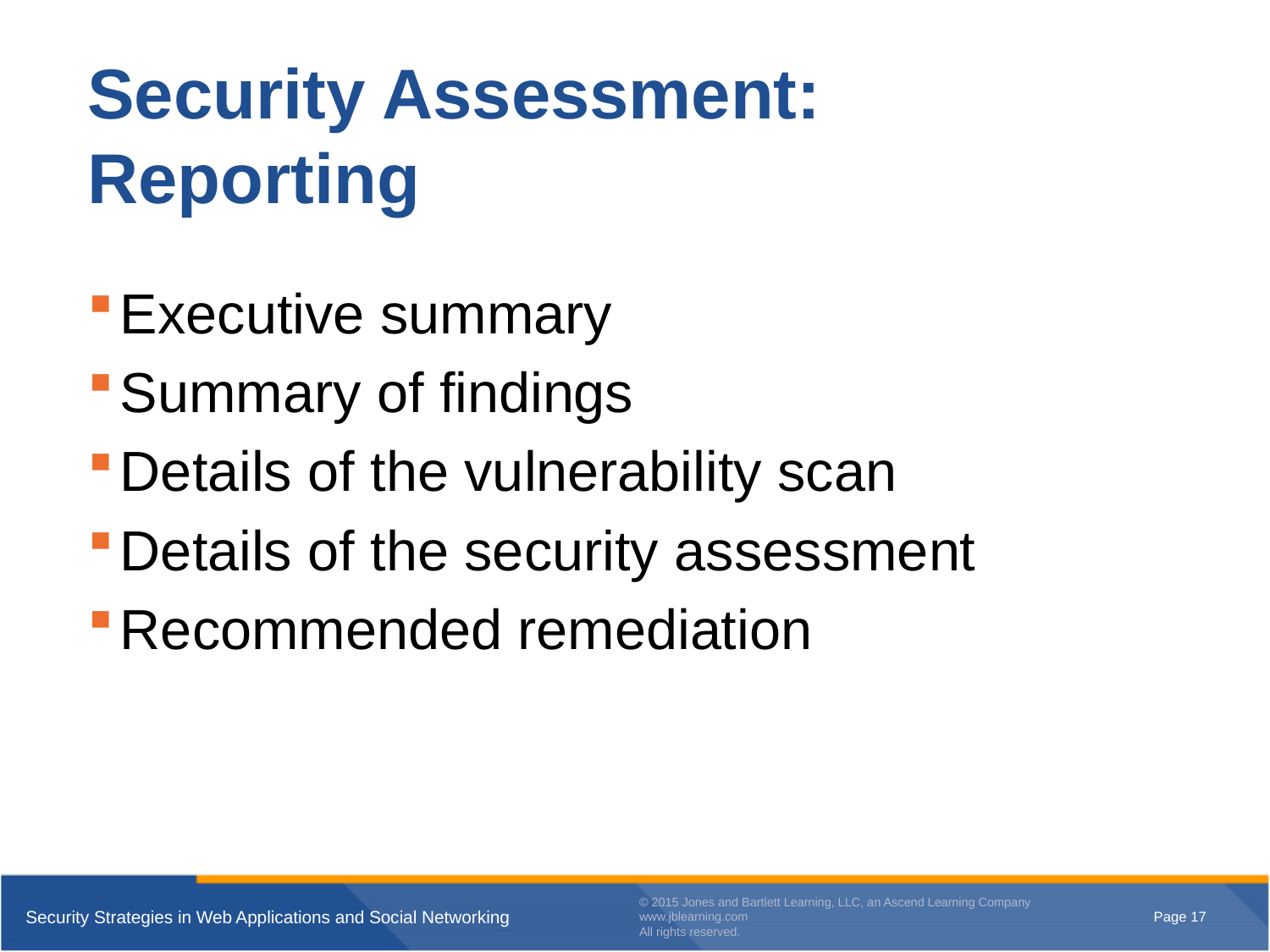

# Security Assessment: Reporting
Executive summary
Summary of findings
Details of the vulnerability scan
Details of the security assessment
Recommended remediation